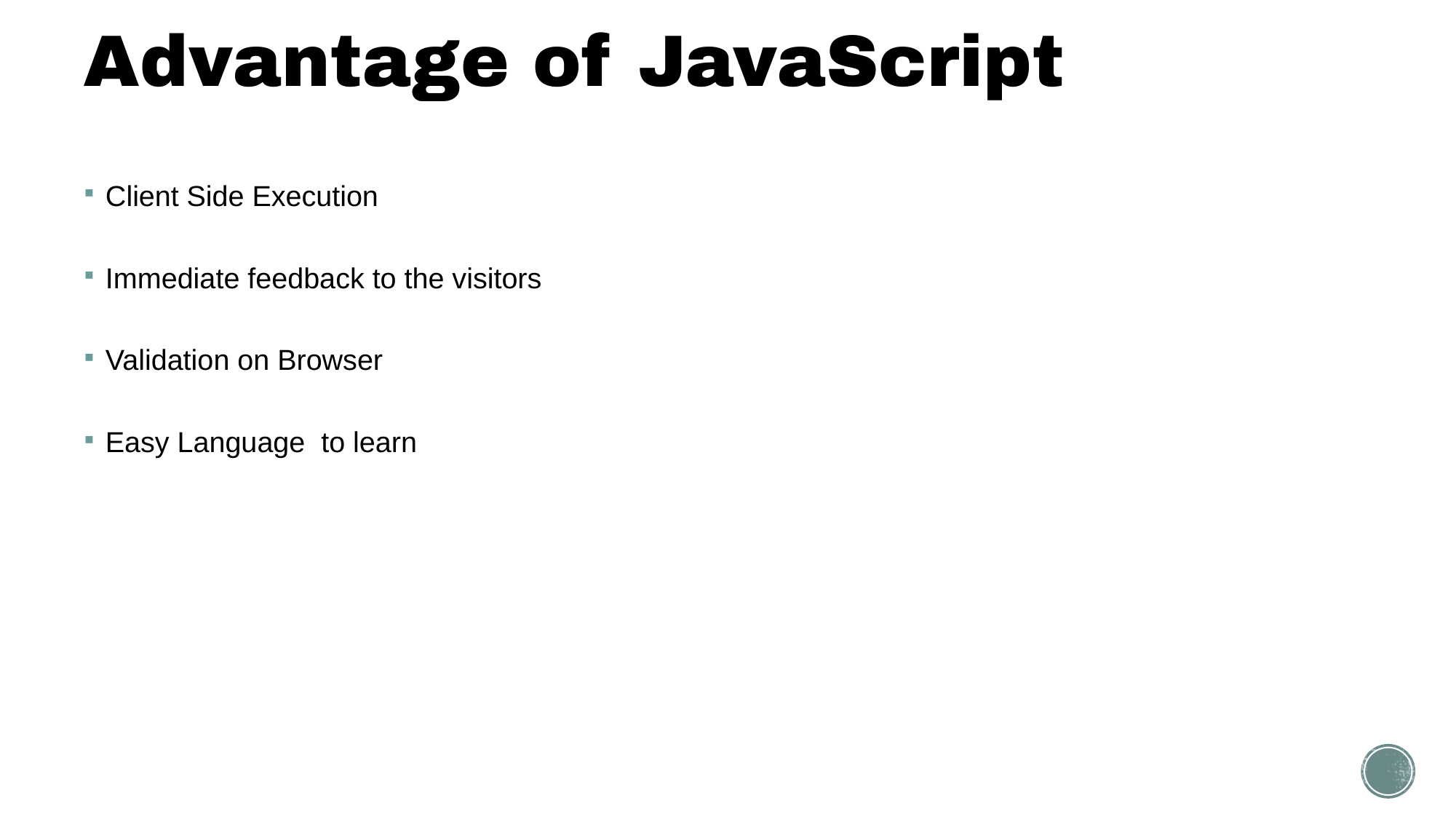

# Advantage of JavaScript
Client Side Execution
Immediate feedback to the visitors
Validation on Browser
Easy Language  to learn